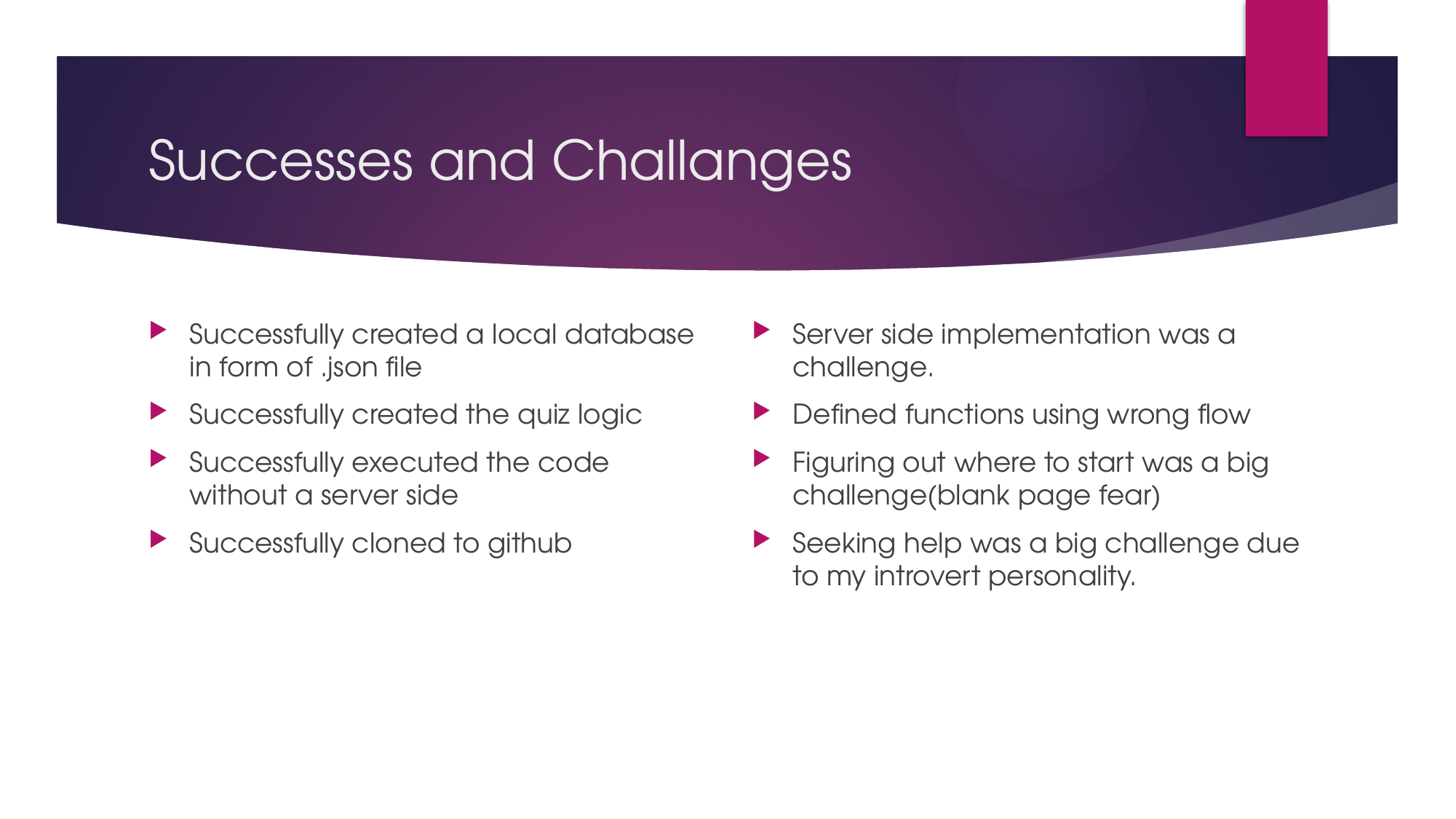

# Successes and Challanges
Successfully created a local database in form of .json file
Successfully created the quiz logic
Successfully executed the code without a server side
Successfully cloned to github

Server side implementation was a challenge.
Defined functions using wrong flow
Figuring out where to start was a big challenge(blank page fear)
Seeking help was a big challenge due to my introvert personality.